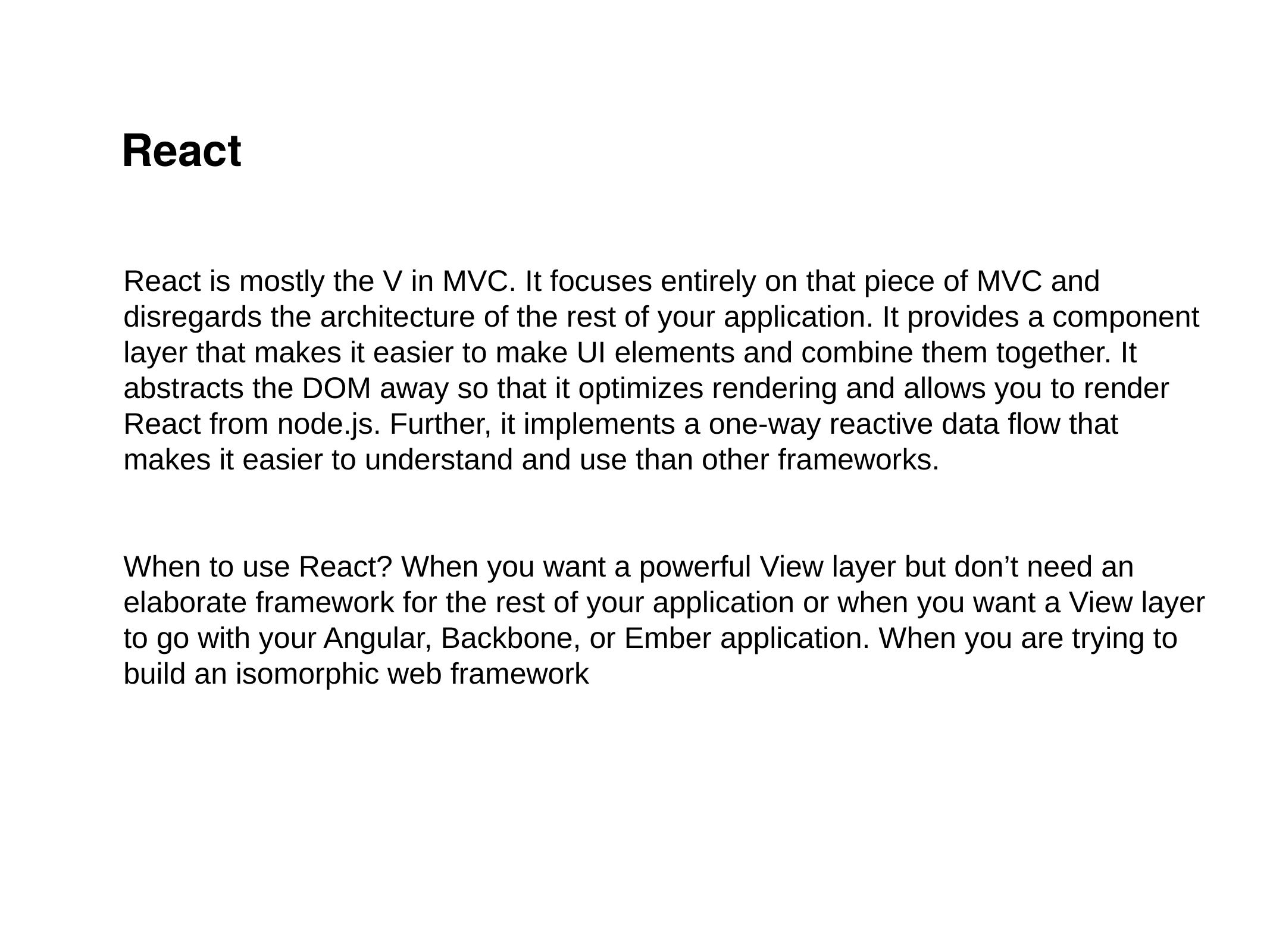

React
React is mostly the V in MVC. It focuses entirely on that piece of MVC and disregards the architecture of the rest of your application. It provides a component layer that makes it easier to make UI elements and combine them together. It abstracts the DOM away so that it optimizes rendering and allows you to render React from node.js. Further, it implements a one-way reactive data flow that makes it easier to understand and use than other frameworks.

When to use React? When you want a powerful View layer but don’t need an elaborate framework for the rest of your application or when you want a View layer to go with your Angular, Backbone, or Ember application. When you are trying to build an isomorphic web framework